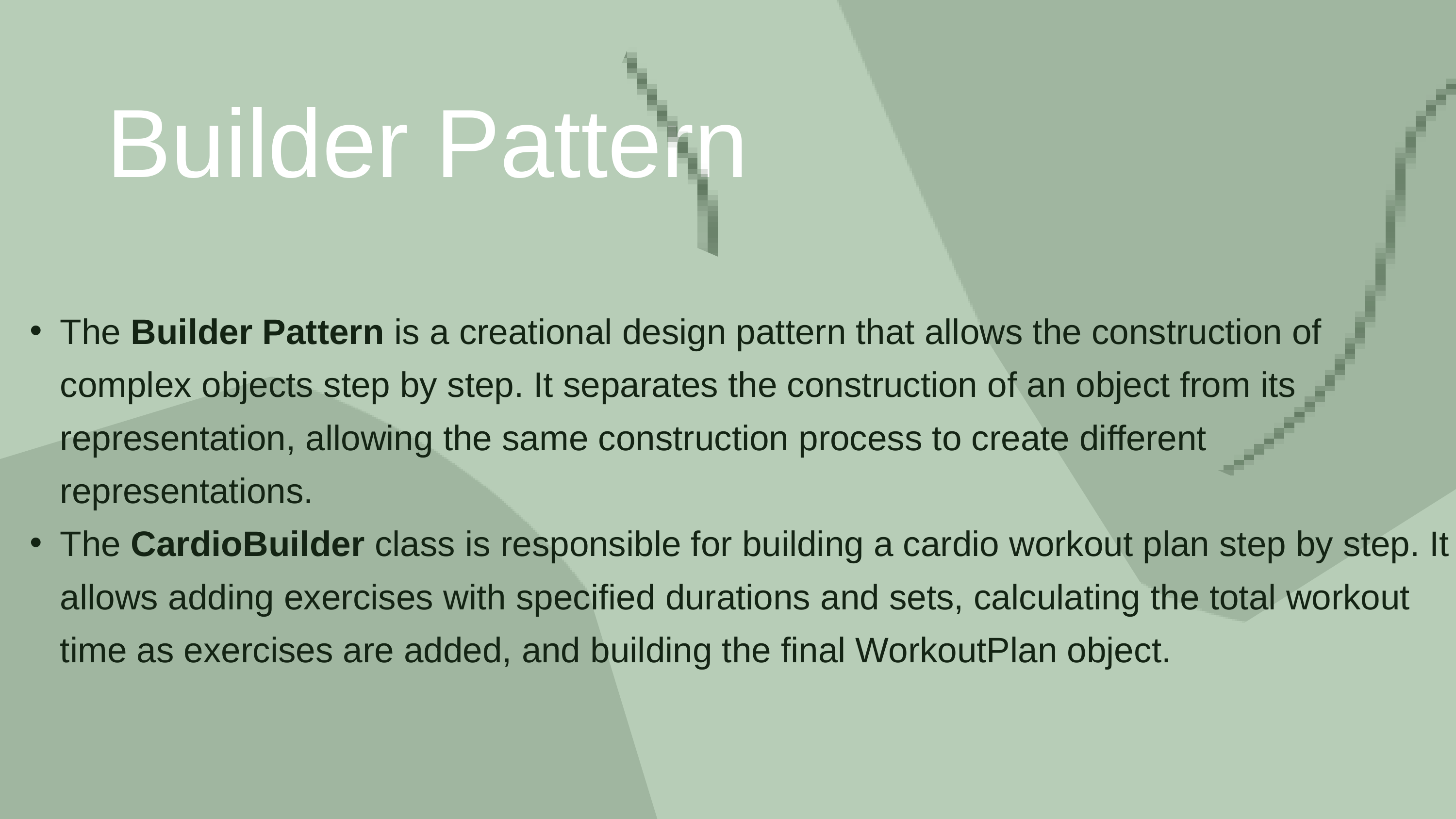

Builder Pattern
The Builder Pattern is a creational design pattern that allows the construction of complex objects step by step. It separates the construction of an object from its representation, allowing the same construction process to create different representations.
The CardioBuilder class is responsible for building a cardio workout plan step by step. It allows adding exercises with specified durations and sets, calculating the total workout time as exercises are added, and building the final WorkoutPlan object.